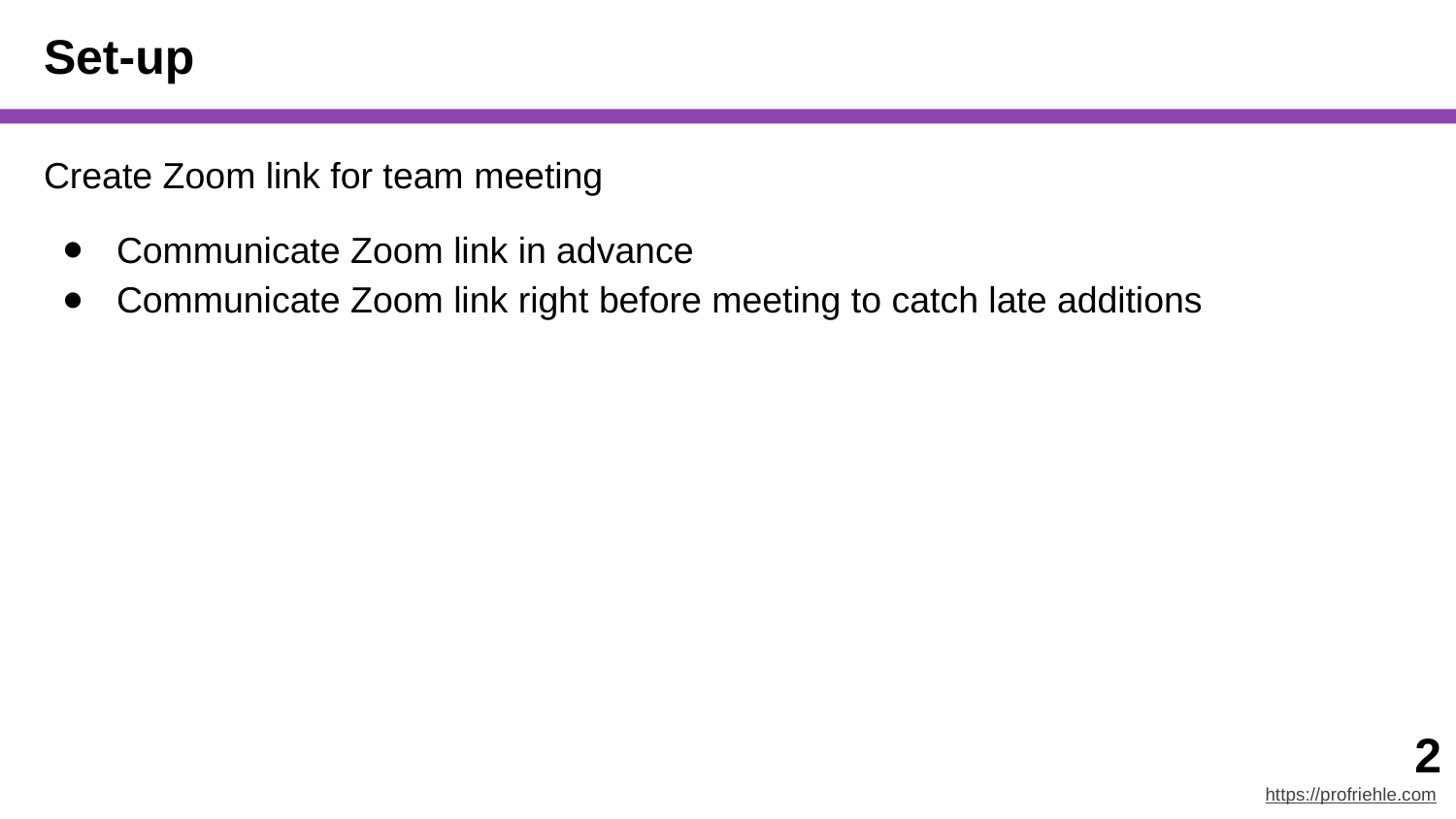

# Set-up
Create Zoom link for team meeting
Communicate Zoom link in advance
Communicate Zoom link right before meeting to catch late additions
2
https://profriehle.com